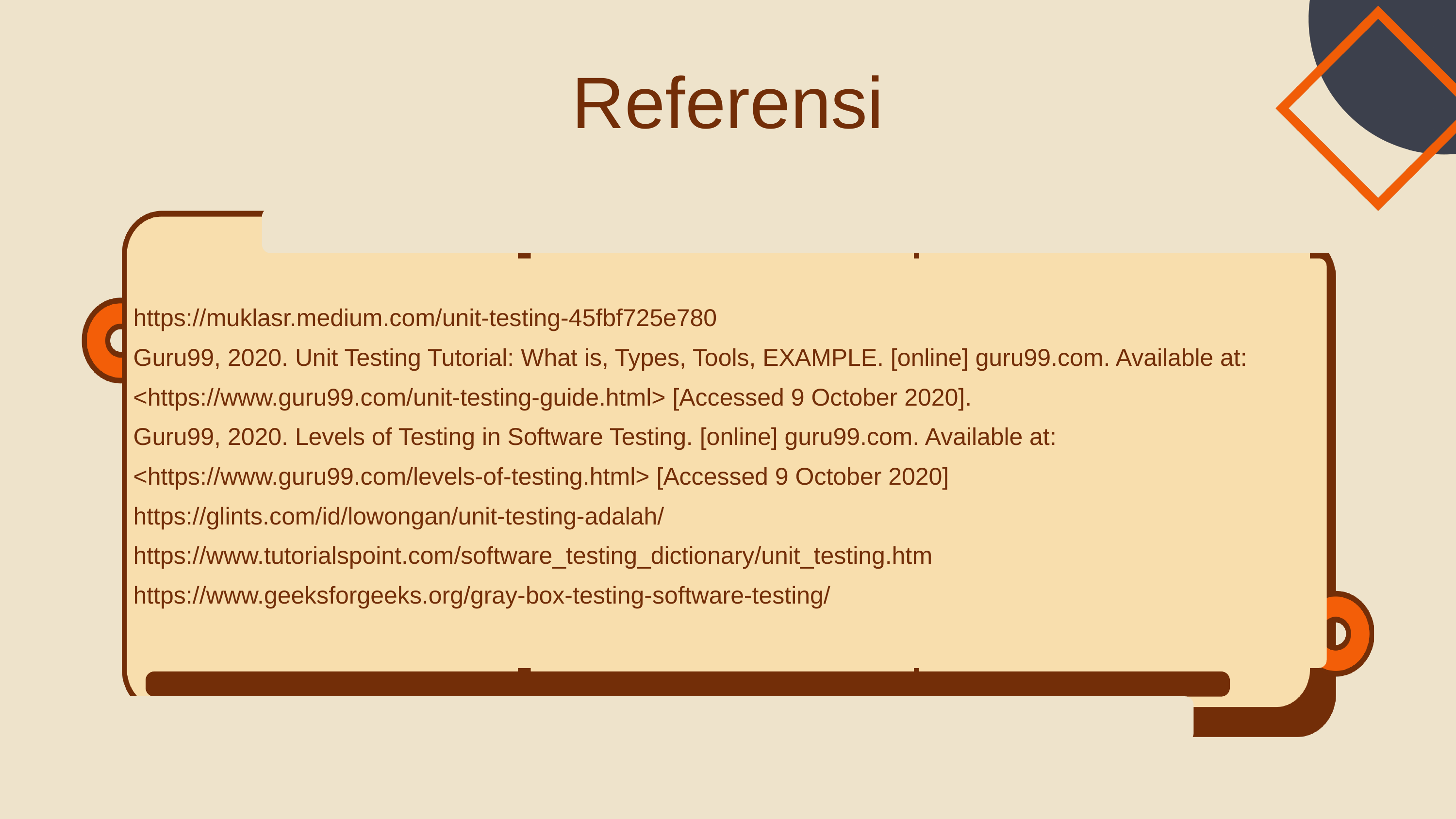

Referensi

https://muklasr.medium.com/unit-testing-45fbf725e780
Guru99, 2020. Unit Testing Tutorial: What is, Types, Tools, EXAMPLE. [online] guru99.com. Available at: <https://www.guru99.com/unit-testing-guide.html> [Accessed 9 October 2020].
Guru99, 2020. Levels of Testing in Software Testing. [online] guru99.com. Available at: <https://www.guru99.com/levels-of-testing.html> [Accessed 9 October 2020]
https://glints.com/id/lowongan/unit-testing-adalah/
https://www.tutorialspoint.com/software_testing_dictionary/unit_testing.htm
https://www.geeksforgeeks.org/gray-box-testing-software-testing/